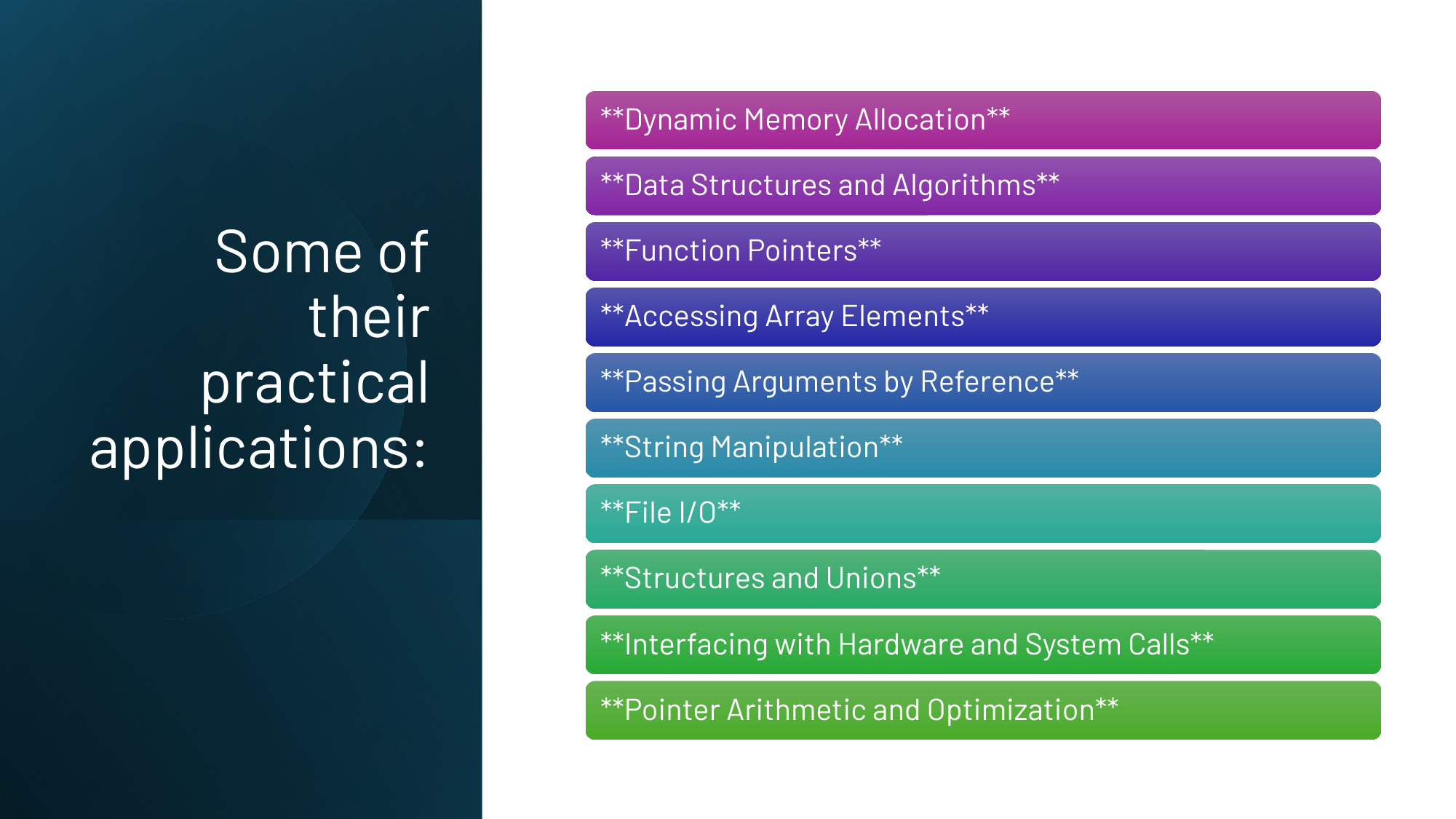

**Dynamic Memory Allocation**
**Data Structures and Algorithms**
**Function Pointers**
**Accessing Array Elements**
**Passing Arguments by Reference**
**String Manipulation**
**File I/O**
**Structures and Unions**
**Interfacing with Hardware and System Calls**
**Pointer Arithmetic and Optimization**

# Some of their practical applications: